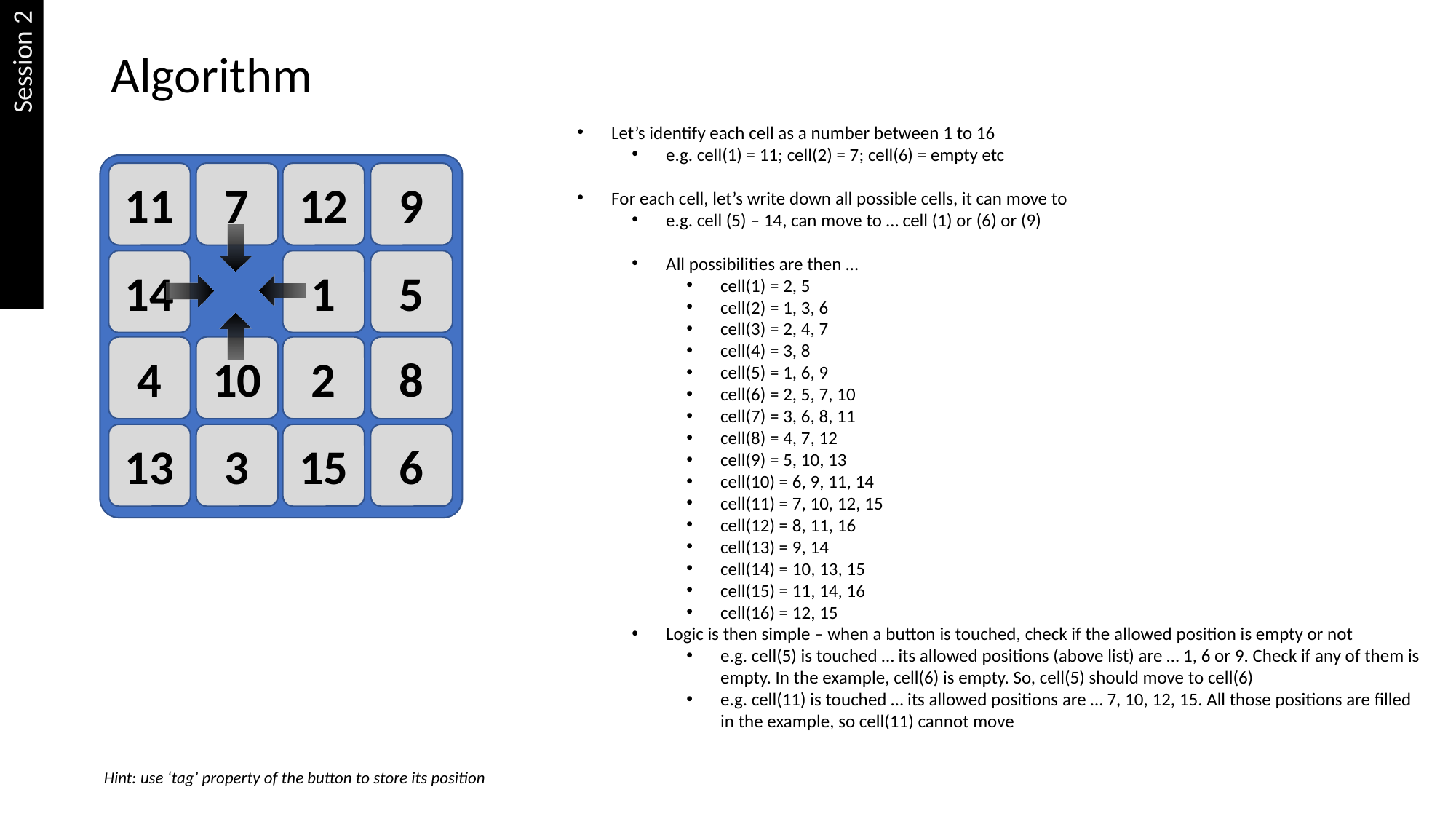

# Algorithm
Let’s identify each cell as a number between 1 to 16
e.g. cell(1) = 11; cell(2) = 7; cell(6) = empty etc

For each cell, let’s write down all possible cells, it can move to
e.g. cell (5) – 14, can move to … cell (1) or (6) or (9)

All possibilities are then …
cell(1) = 2, 5
cell(2) = 1, 3, 6
cell(3) = 2, 4, 7
cell(4) = 3, 8
cell(5) = 1, 6, 9
cell(6) = 2, 5, 7, 10
cell(7) = 3, 6, 8, 11
cell(8) = 4, 7, 12
cell(9) = 5, 10, 13
cell(10) = 6, 9, 11, 14
cell(11) = 7, 10, 12, 15
cell(12) = 8, 11, 16
cell(13) = 9, 14
cell(14) = 10, 13, 15
cell(15) = 11, 14, 16
cell(16) = 12, 15
Logic is then simple – when a button is touched, check if the allowed position is empty or not
e.g. cell(5) is touched … its allowed positions (above list) are … 1, 6 or 9. Check if any of them is empty. In the example, cell(6) is empty. So, cell(5) should move to cell(6)
e.g. cell(11) is touched … its allowed positions are … 7, 10, 12, 15. All those positions are filled in the example, so cell(11) cannot move
Session 2

11
7
12
9

14
1
5

4
10
2
8
13
3
15
6
Hint: use ‘tag’ property of the button to store its position